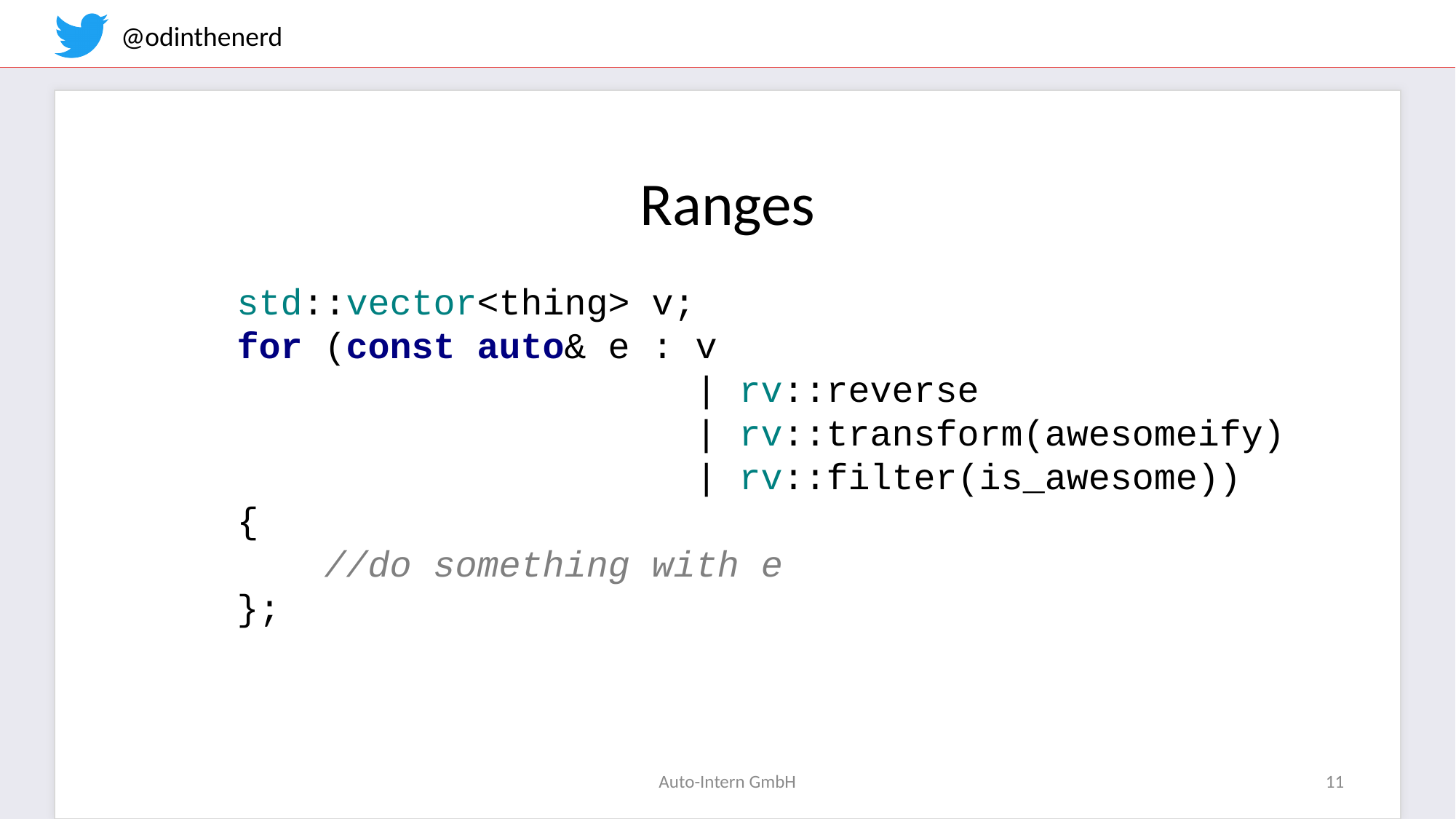

Ranges
std::vector<thing> v;
for (const auto& e : v
                     | rv::reverse
				 | rv::transform(awesomeify)
                     | rv::filter(is_awesome))
{
    //do something with e
};

Auto-Intern GmbH
11